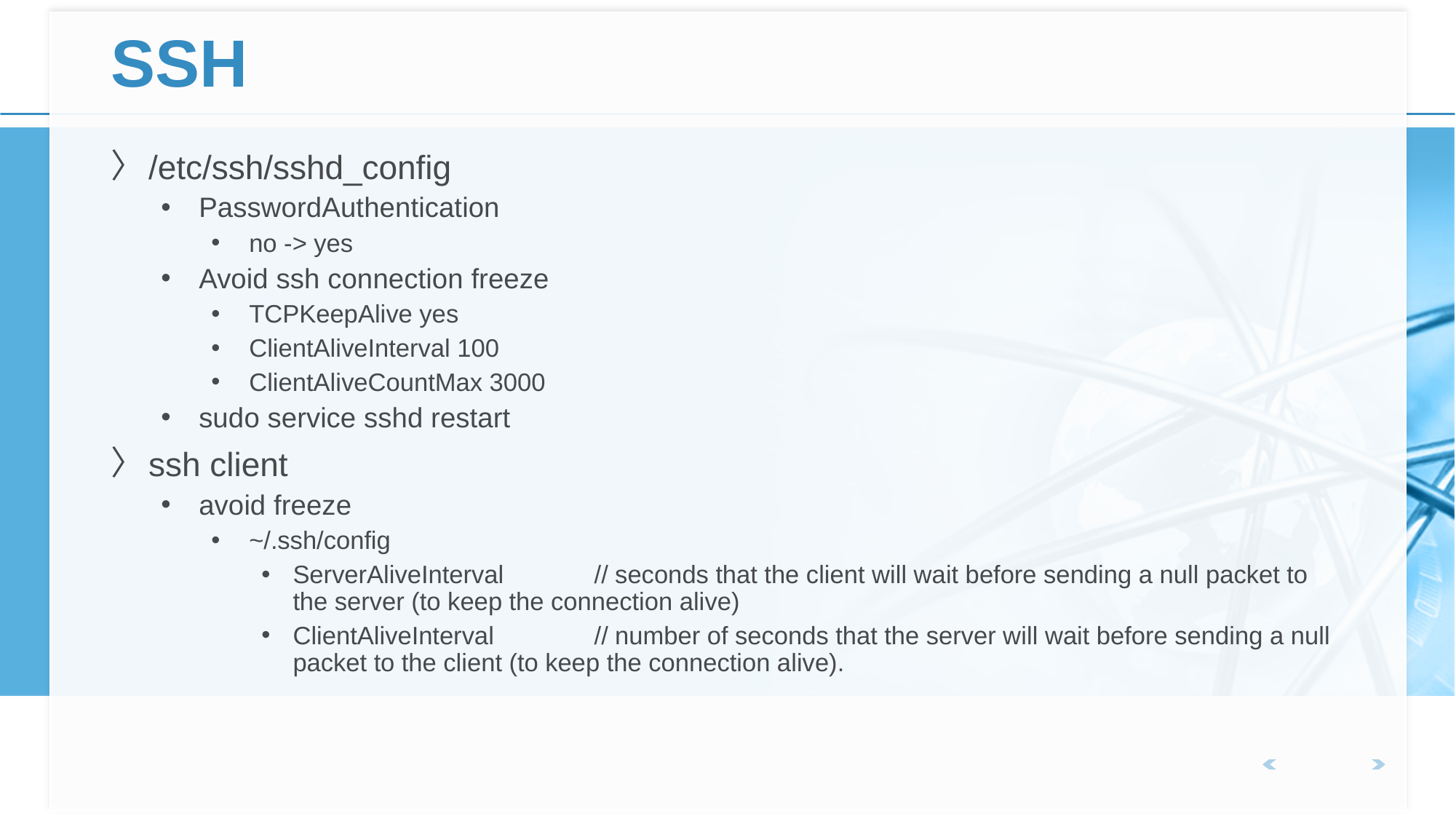

# SSH
/etc/ssh/sshd_config
PasswordAuthentication
no -> yes
Avoid ssh connection freeze
TCPKeepAlive yes
ClientAliveInterval 100
ClientAliveCountMax 3000
sudo service sshd restart
ssh client
avoid freeze
~/.ssh/config
ServerAliveInterval	// seconds that the client will wait before sending a null packet to the server (to keep the connection alive)
ClientAliveInterval	// number of seconds that the server will wait before sending a null packet to the client (to keep the connection alive).